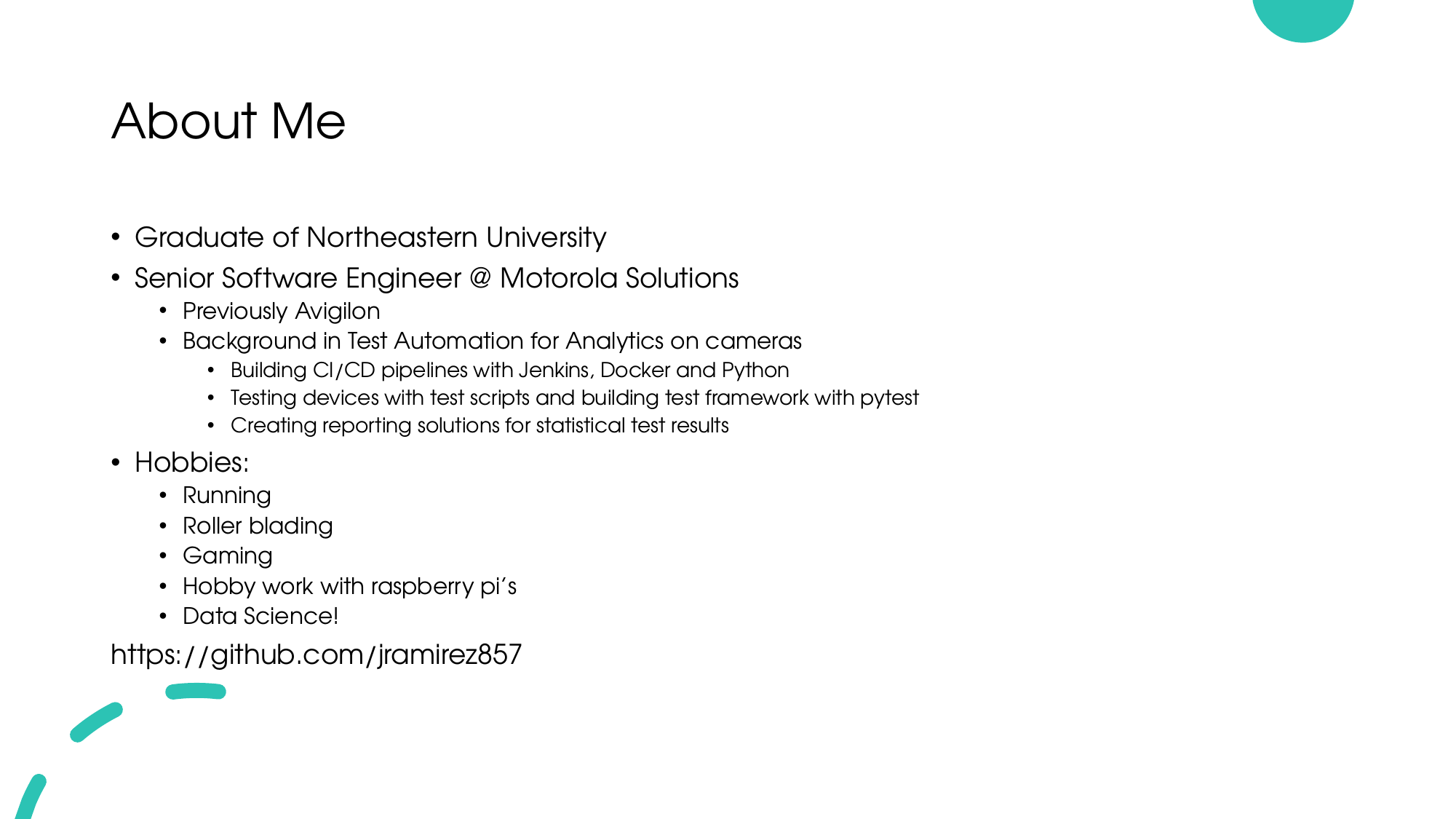

# About Me
Graduate of Northeastern University
Senior Software Engineer @ Motorola Solutions
Previously Avigilon
Background in Test Automation for Analytics on cameras
Building CI/CD pipelines with Jenkins, Docker and Python
Testing devices with test scripts and building test framework with pytest
Creating reporting solutions for statistical test results
Hobbies:
Running
Roller blading
Gaming
Hobby work with raspberry pi’s
Data Science!
https://github.com/jramirez857